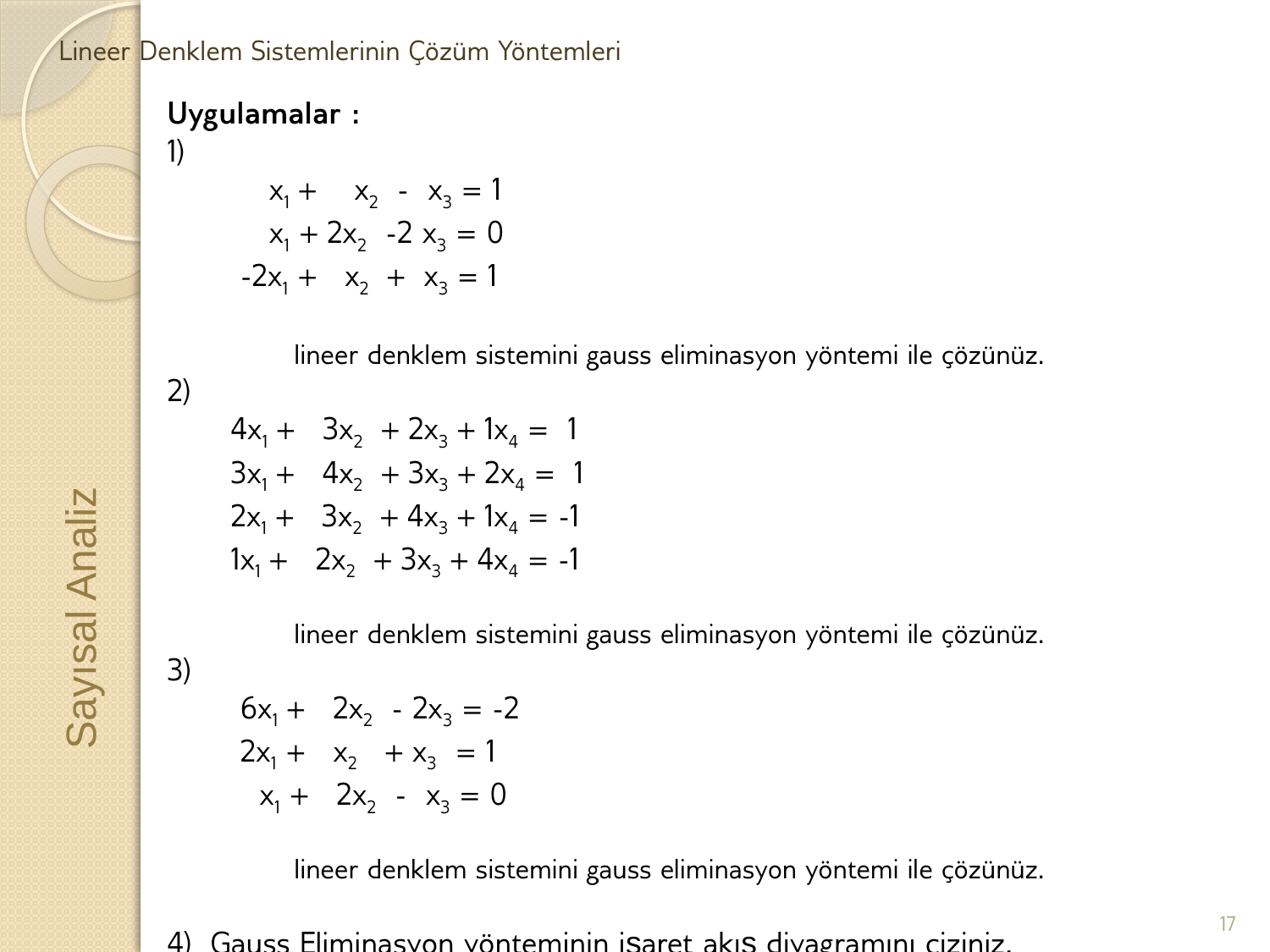

Lineer Denklem Sistemlerinin Çözüm Yöntemleri

Uygulamalar :
1)
    x1 +    x2  -  x3 = 1
    x1  + 2x2  -2 x3 = 0
 -2x1  +   x2  +  x3 = 1

	lineer denklem sistemini gauss eliminasyon yöntemi ile çözünüz.
2)
4x1 +   3x2  + 2x3 + 1x4 =  1
3x1 +   4x2  + 3x3 + 2x4 =  1
2x1 +   3x2  + 4x3 + 1x4 = -1
1x1 +   2x2  + 3x3 + 4x4 = -1

	lineer denklem sistemini gauss eliminasyon yöntemi ile çözünüz.
3)
 6x1 +   2x2  - 2x3 = -2
 2x1  +   x2   + x3  = 1
   x1  +   2x2  -  x3 = 0

	lineer denklem sistemini gauss eliminasyon yöntemi ile çözünüz.

4)  Gauss Eliminasyon yönteminin işaret akış diyagramını çiziniz.

Sayısal Analiz
17